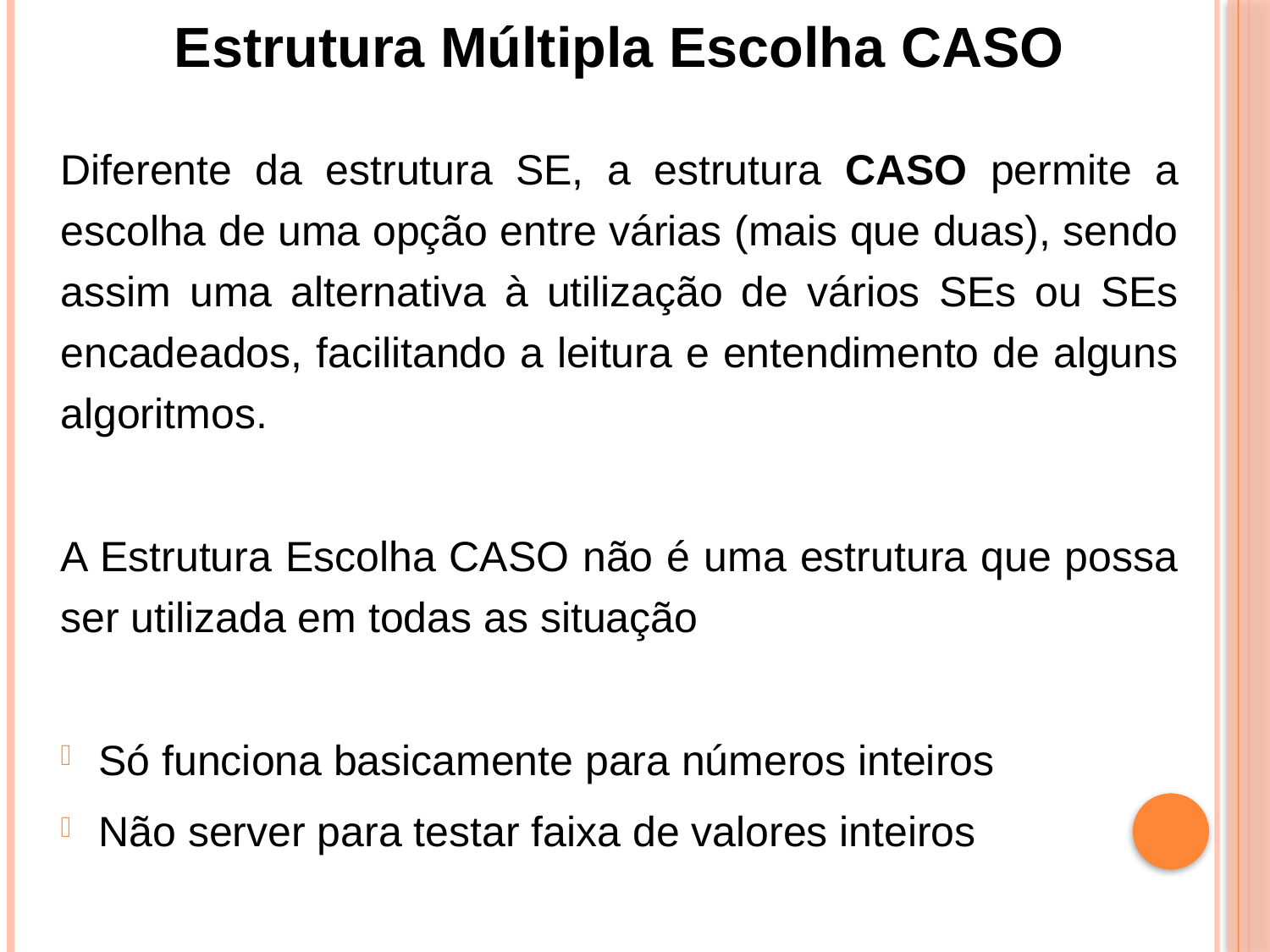

Estrutura Múltipla Escolha CASO
Diferente da estrutura SE, a estrutura CASO permite a escolha de uma opção entre várias (mais que duas), sendo assim uma alternativa à utilização de vários SEs ou SEs encadeados, facilitando a leitura e entendimento de alguns algoritmos.

A Estrutura Escolha CASO não é uma estrutura que possa ser utilizada em todas as situação

Só funciona basicamente para números inteiros
Não server para testar faixa de valores inteiros